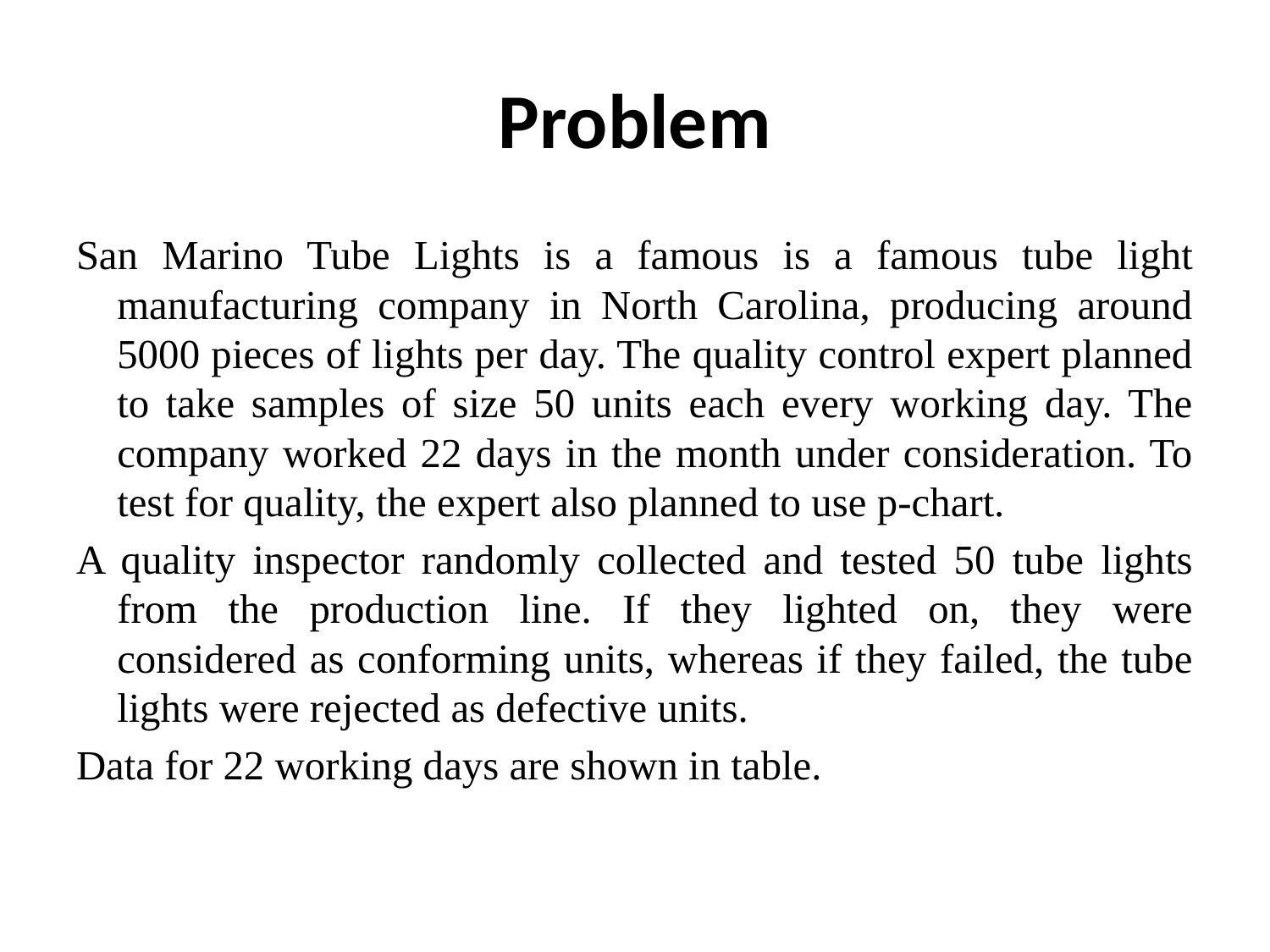

# Problem
San Marino Tube Lights is a famous is a famous tube light manufacturing company in North Carolina, producing around 5000 pieces of lights per day. The quality control expert planned to take samples of size 50 units each every working day. The company worked 22 days in the month under consideration. To test for quality, the expert also planned to use p-chart.
A quality inspector randomly collected and tested 50 tube lights from the production line. If they lighted on, they were considered as conforming units, whereas if they failed, the tube lights were rejected as defective units.
Data for 22 working days are shown in table.